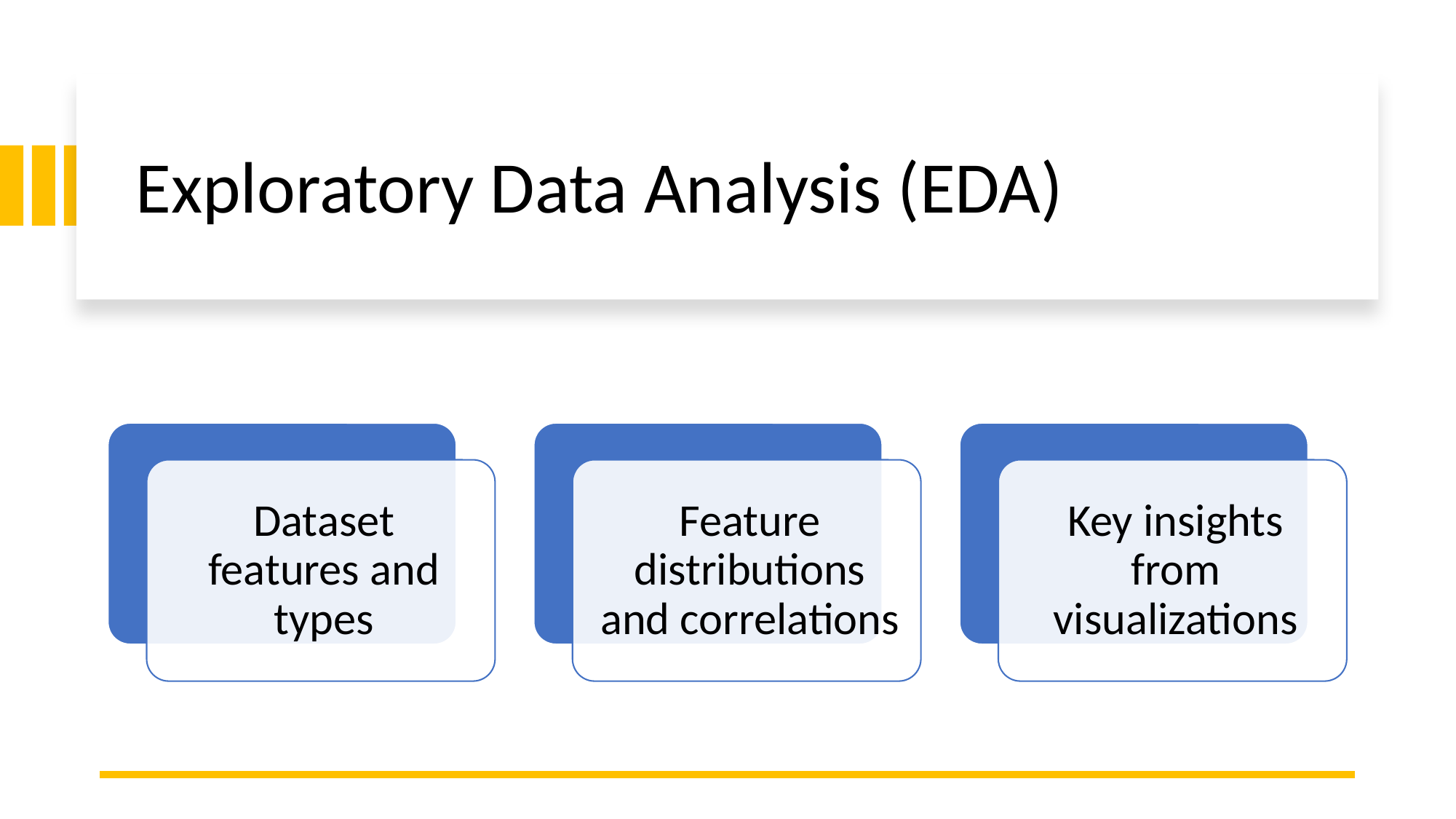

# Exploratory Data Analysis (EDA)

Dataset features and types
Feature distributions and correlations
Key insights from visualizations